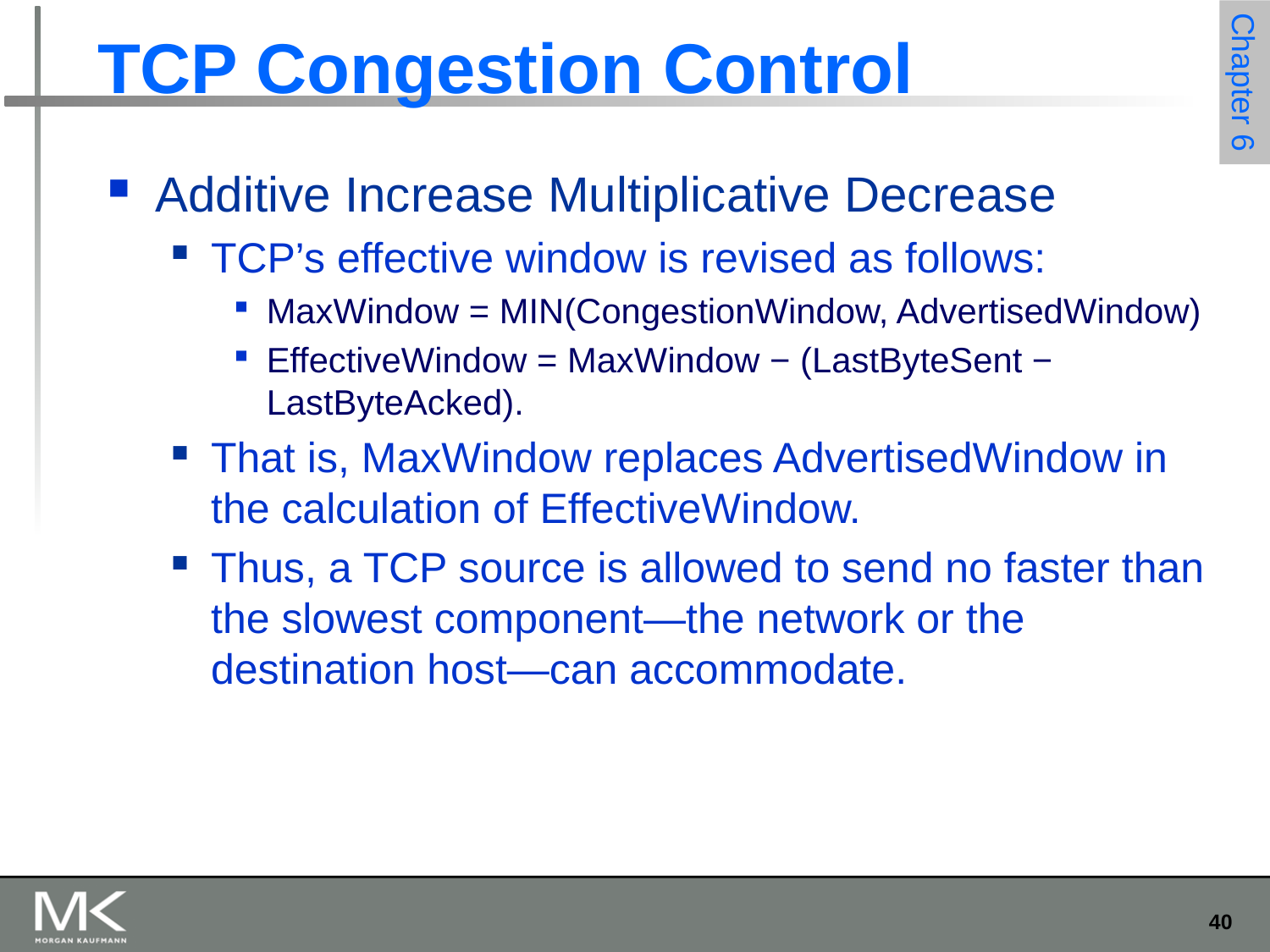

# TCP Congestion Control
Additive Increase Multiplicative Decrease
TCP’s effective window is revised as follows:
MaxWindow = MIN(CongestionWindow, AdvertisedWindow)
EffectiveWindow = MaxWindow − (LastByteSent − LastByteAcked).
That is, MaxWindow replaces AdvertisedWindow in the calculation of EffectiveWindow.
Thus, a TCP source is allowed to send no faster than the slowest component—the network or the destination host—can accommodate.